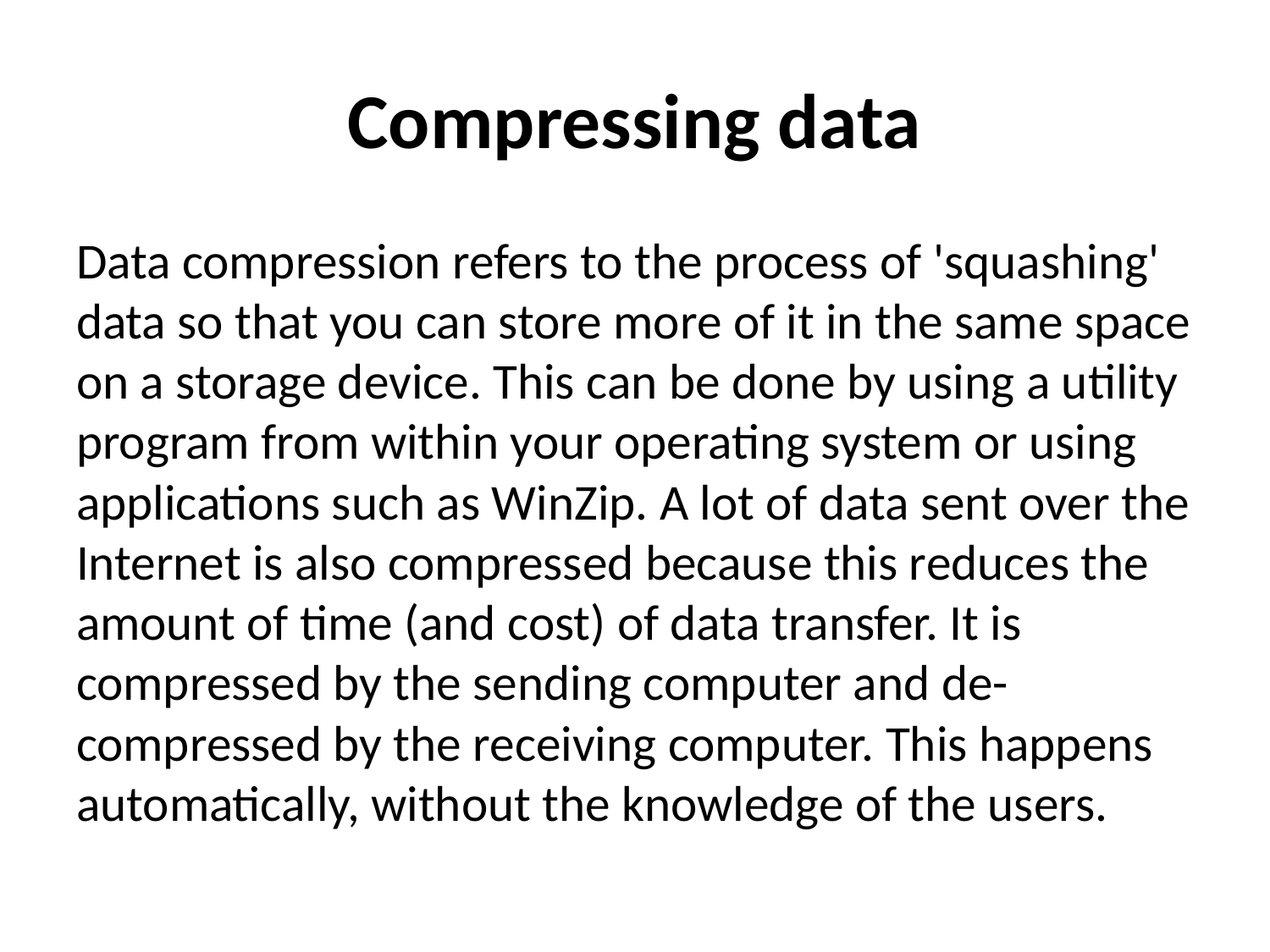

# Compressing data
Data compression refers to the process of 'squashing' data so that you can store more of it in the same space on a storage device. This can be done by using a utility program from within your operating system or using applications such as WinZip. A lot of data sent over the Internet is also compressed because this reduces the amount of time (and cost) of data transfer. It is compressed by the sending computer and de-compressed by the receiving computer. This happens automatically, without the knowledge of the users.